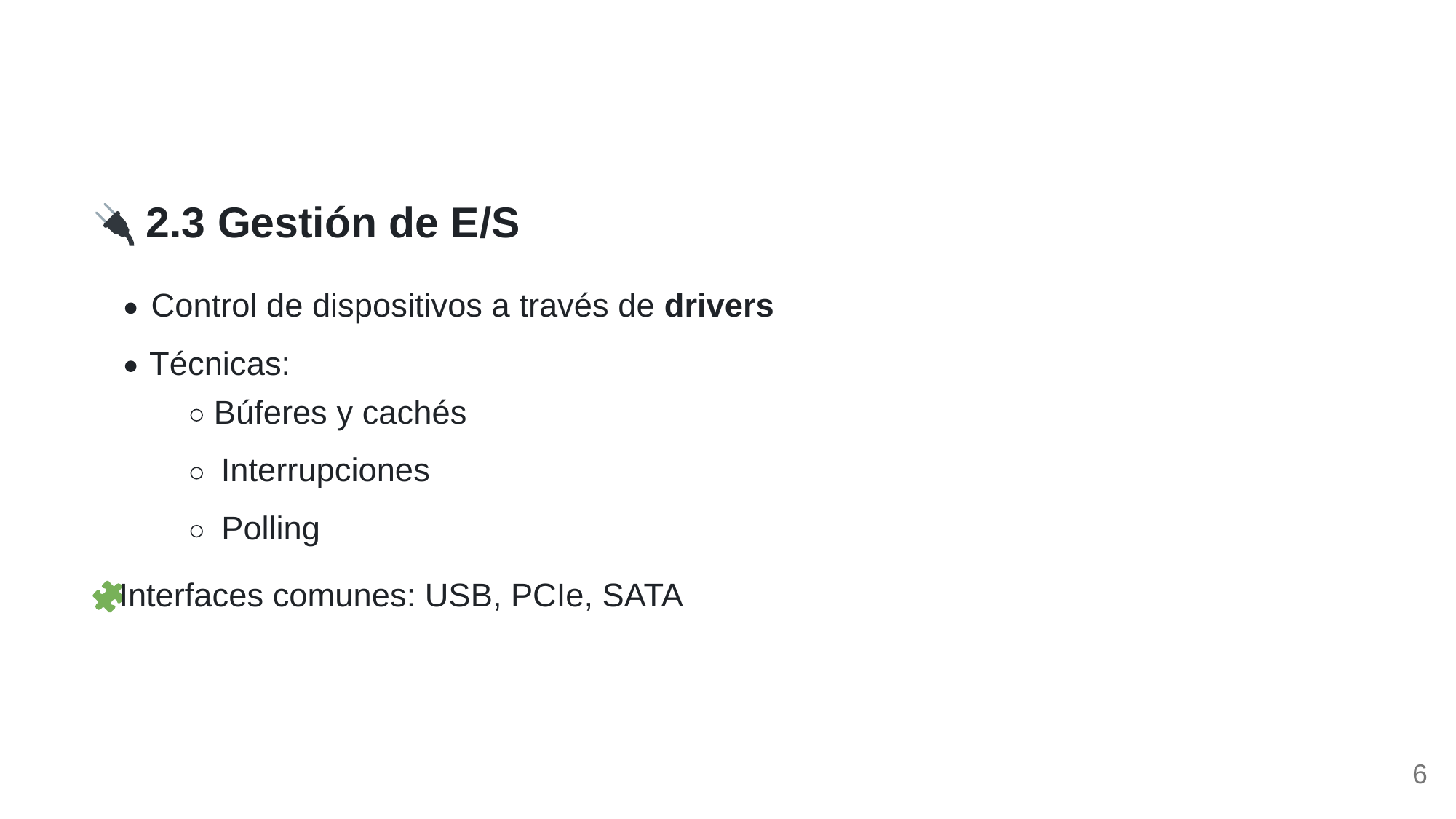

2.3 Gestión de E/S

Control de dispositivos a través de drivers

Técnicas:

Búferes y cachés

Interrupciones

Polling

 Interfaces comunes: USB, PCIe, SATA

6